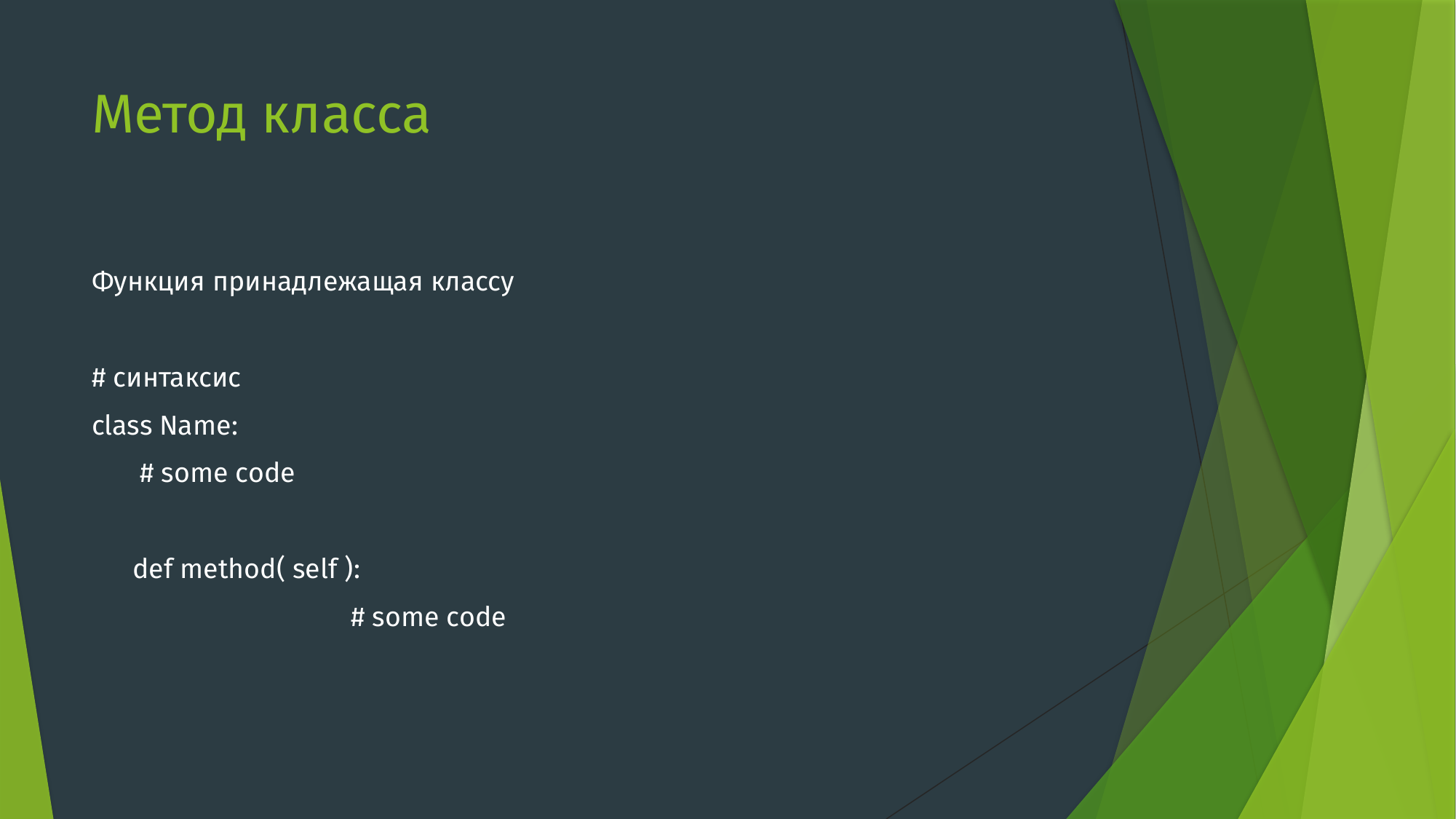

# Метод класса
Функция принадлежащая классу

# синтаксис
class Name:
	 # some code

	def method( self ):
			# some code